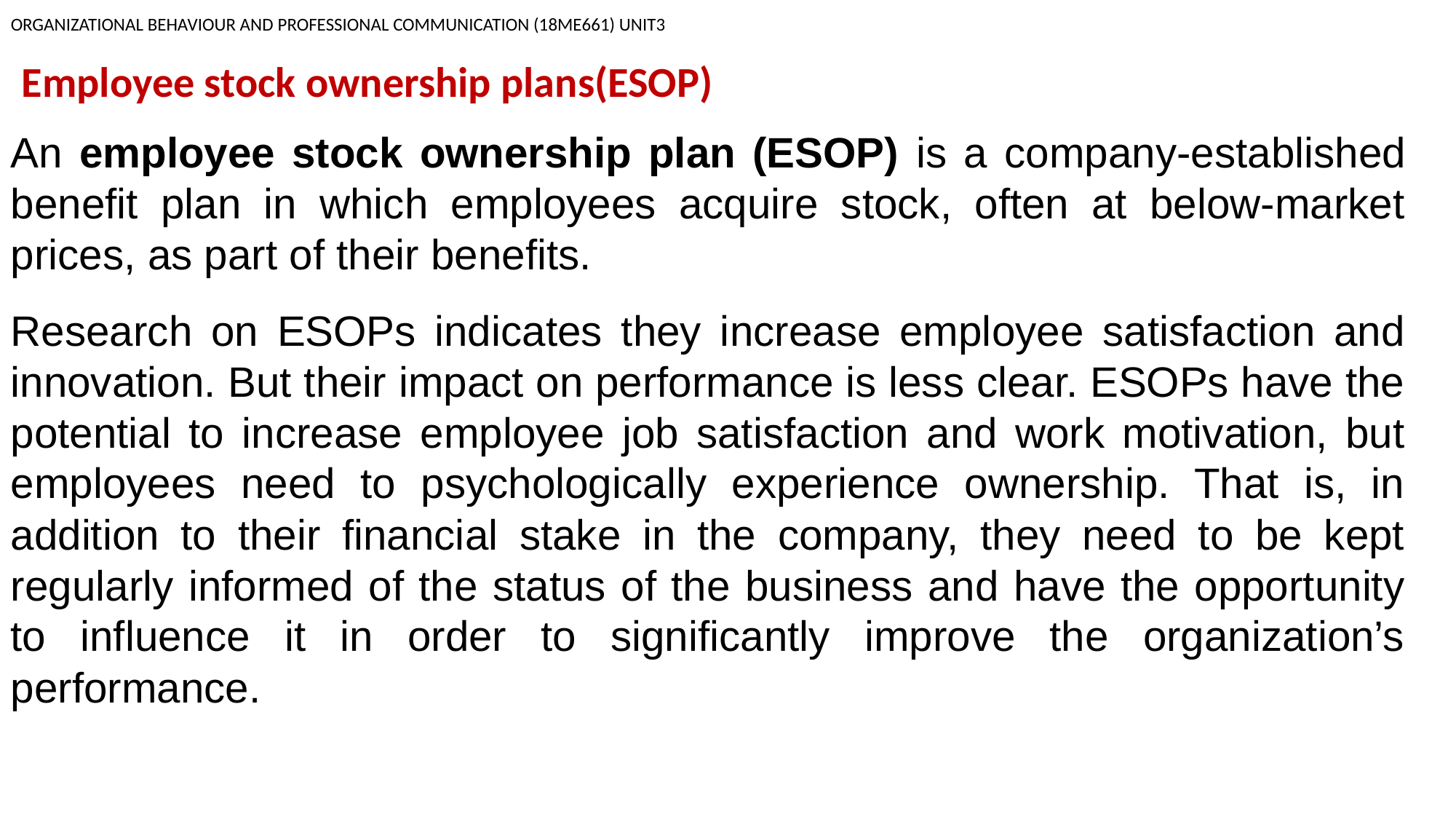

ORGANIZATIONAL BEHAVIOUR AND PROFESSIONAL COMMUNICATION (18ME661) UNIT3
Employee stock ownership plans(ESOP)
An employee stock ownership plan (ESOP) is a company-established benefit plan in which employees acquire stock, often at below-market prices, as part of their benefits.
Research on ESOPs indicates they increase employee satisfaction and innovation. But their impact on performance is less clear. ESOPs have the potential to increase employee job satisfaction and work motivation, but employees need to psychologically experience ownership. That is, in addition to their financial stake in the company, they need to be kept regularly informed of the status of the business and have the opportunity to influence it in order to significantly improve the organization’s performance.